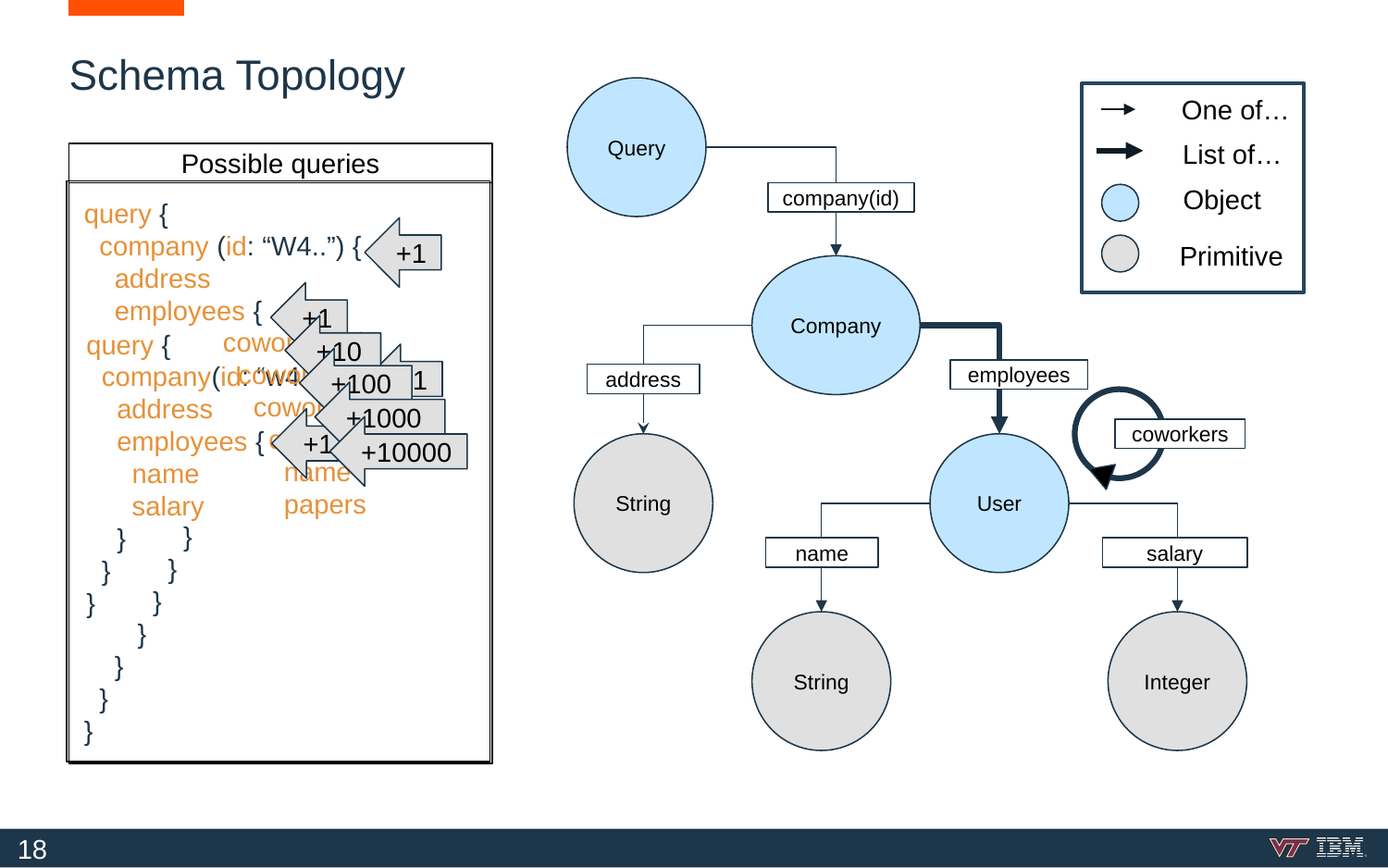

# Schema Topology
Query

One of…
List of…
Object

Primitive

Possible queries
query {
  company (id: “W4..”) {
    address
    employees {
	coworkers {
	  coworkers {
	    coworkers {
	      coworkers {
	        name
	        papers
             }
           }
         }
       }
    }
  }
}
query {
  company(id: “w4...”) {
    address
    employees {
      name
      salary
    }
  }
}
company(id)
+1
Company
+1
+10
+1
+100
employees
address
+1000

+1
+10000
coworkers
String
User

name
salary
String
Integer